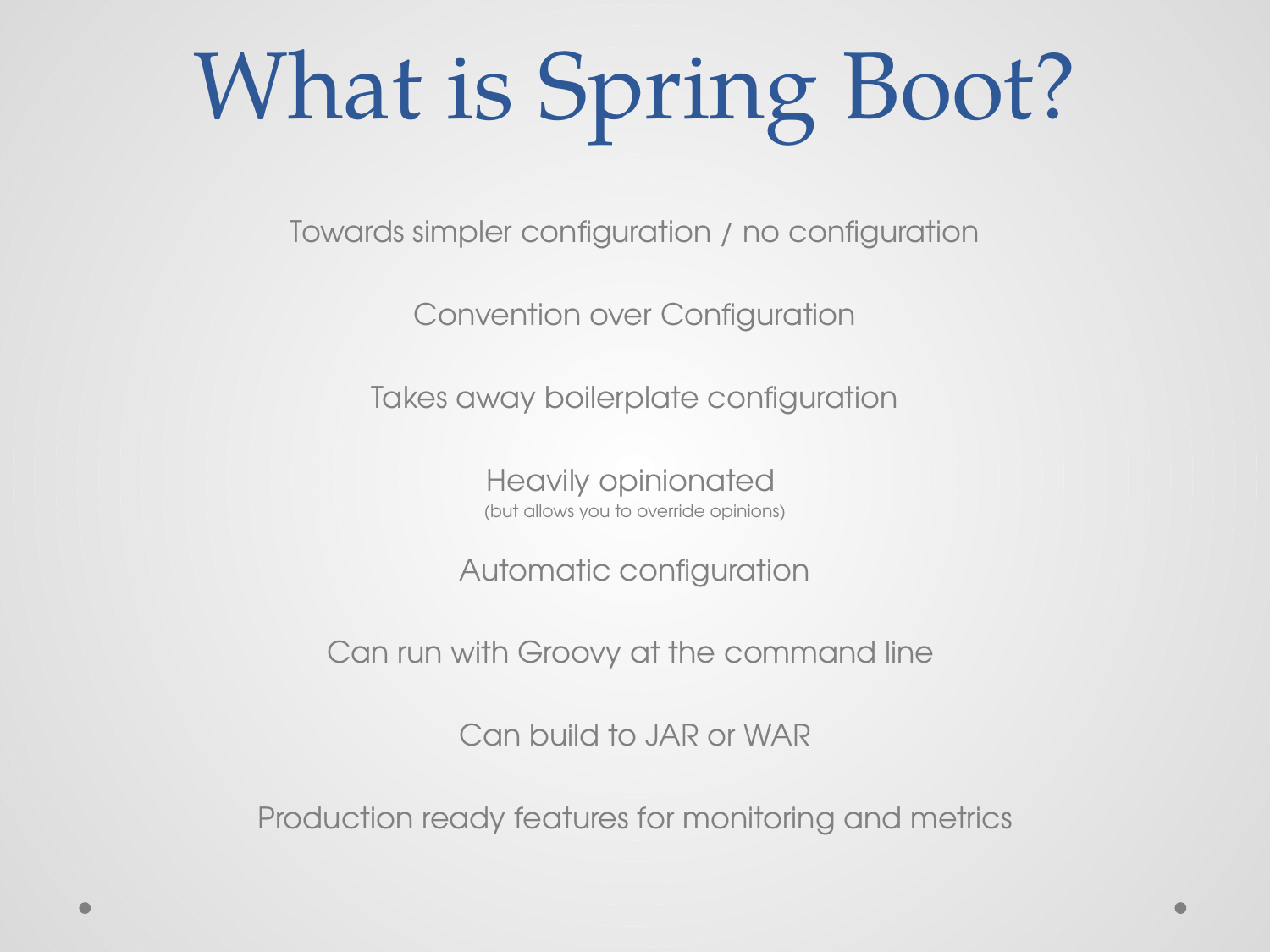

# What is Spring Boot?

Towards simpler configuration / no configuration

Convention over Configuration

Takes away boilerplate configuration

Heavily opinionated
(but allows you to override opinions)

Automatic configuration

Can run with Groovy at the command line

Can build to JAR or WAR

Production ready features for monitoring and metrics